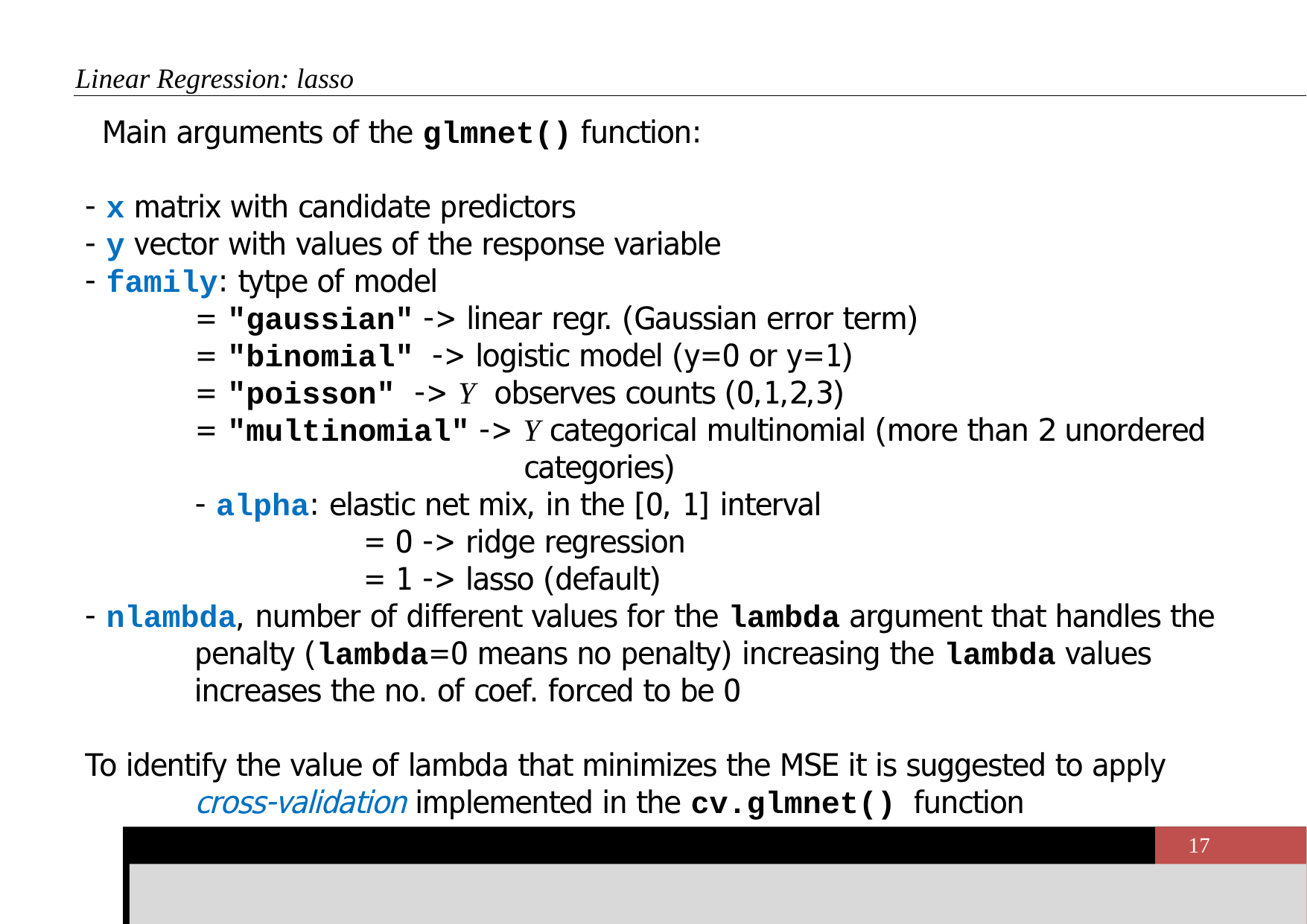

Linear Regression: lasso

  Main arguments of the glmnet() function:

- x matrix with candidate predictors
- y vector with values of the response variable
- family: tytpe of model
= "gaussian" -> linear regr. (Gaussian error term)
= "binomial" -> logistic model (y=0 or y=1)
= "poisson"  -> Y  observes counts (0,1,2,3)
= "multinomial" -> Y categorical multinomial (more than 2 unordered
                                  categories)
- alpha: elastic net mix, in the [0, 1] interval
		= 0 -> ridge regression
		= 1 -> lasso (default)
- nlambda, number of different values for the lambda argument that handles the penalty (lambda=0 means no penalty) increasing the lambda values increases the no. of coef. forced to be 0

To identify the value of lambda that minimizes the MSE it is suggested to apply cross-validation implemented in the cv.glmnet() function

M. D’Orazio | Selecting Auxiliary Variables in R
17